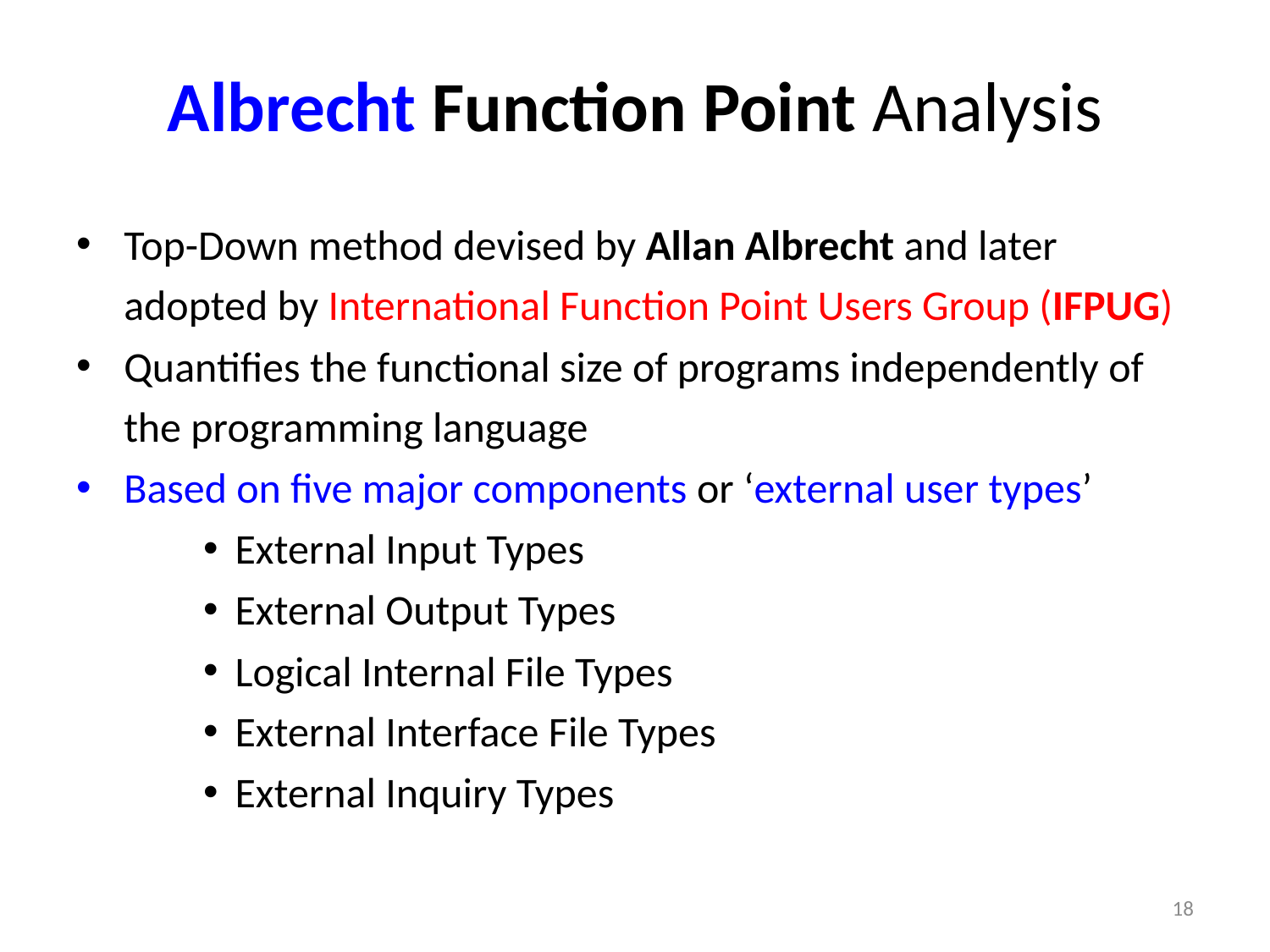

# Albrecht Function Point Analysis
Top-Down method devised by Allan Albrecht and later adopted by International Function Point Users Group (IFPUG)
Quantifies the functional size of programs independently of the programming language
Based on five major components or ‘external user types’
External Input Types
External Output Types
Logical Internal File Types
External Interface File Types
External Inquiry Types
18